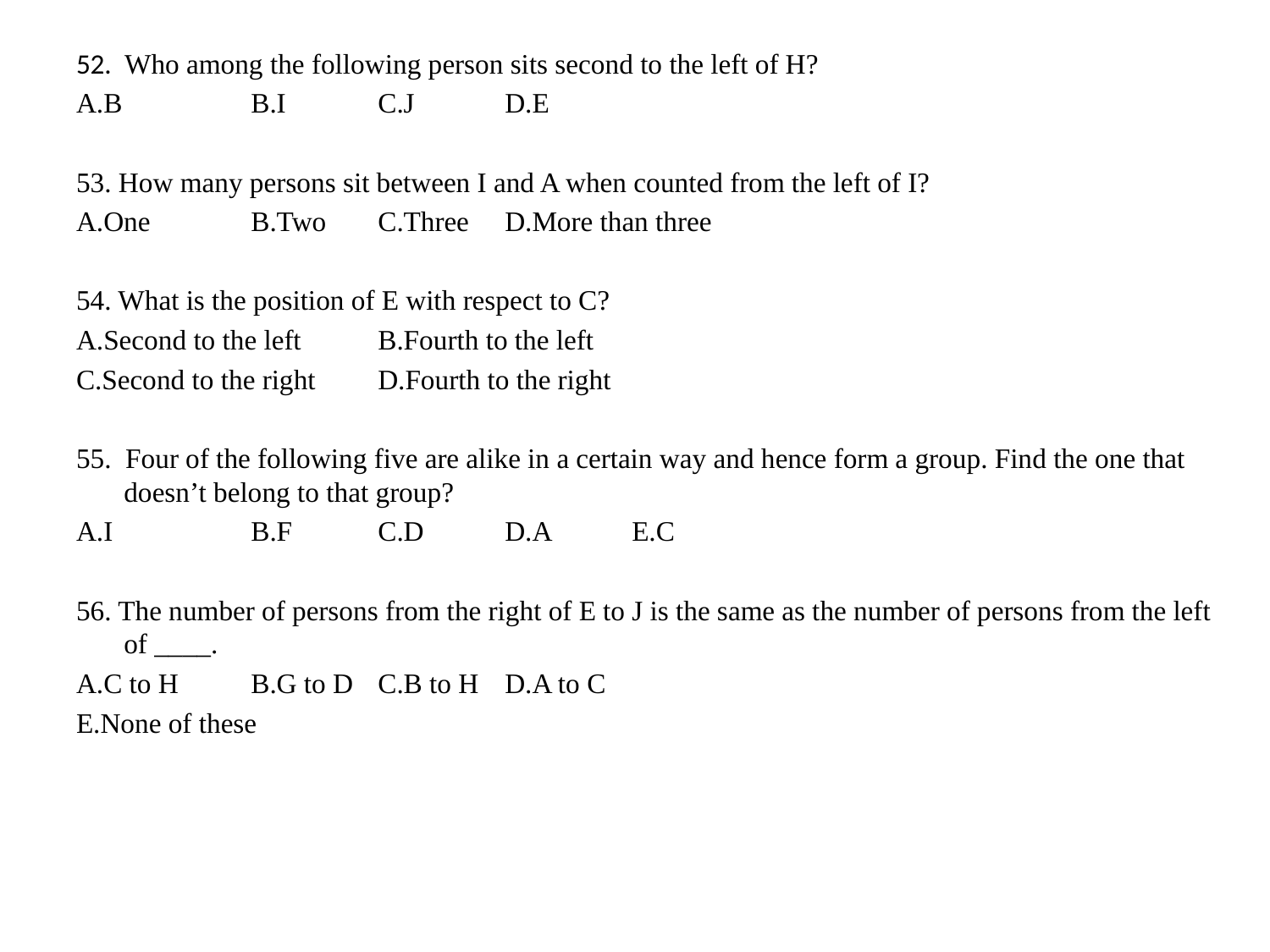

52.  Who among the following person sits second to the left of H?
A.B		B.I	C.J	D.E

53. How many persons sit between I and A when counted from the left of I?
A.One	B.Two	C.Three	D.More than three

54. What is the position of E with respect to C?
A.Second to the left	B.Fourth to the left
C.Second to the right	D.Fourth to the right

55.  Four of the following five are alike in a certain way and hence form a group. Find the one that doesn’t belong to that group?
A.I		B.F	C.D	D.A	E.C

56. The number of persons from the right of E to J is the same as the number of persons from the left of ____.
A.C to H	B.G to D	C.B to H	D.A to C
E.None of these